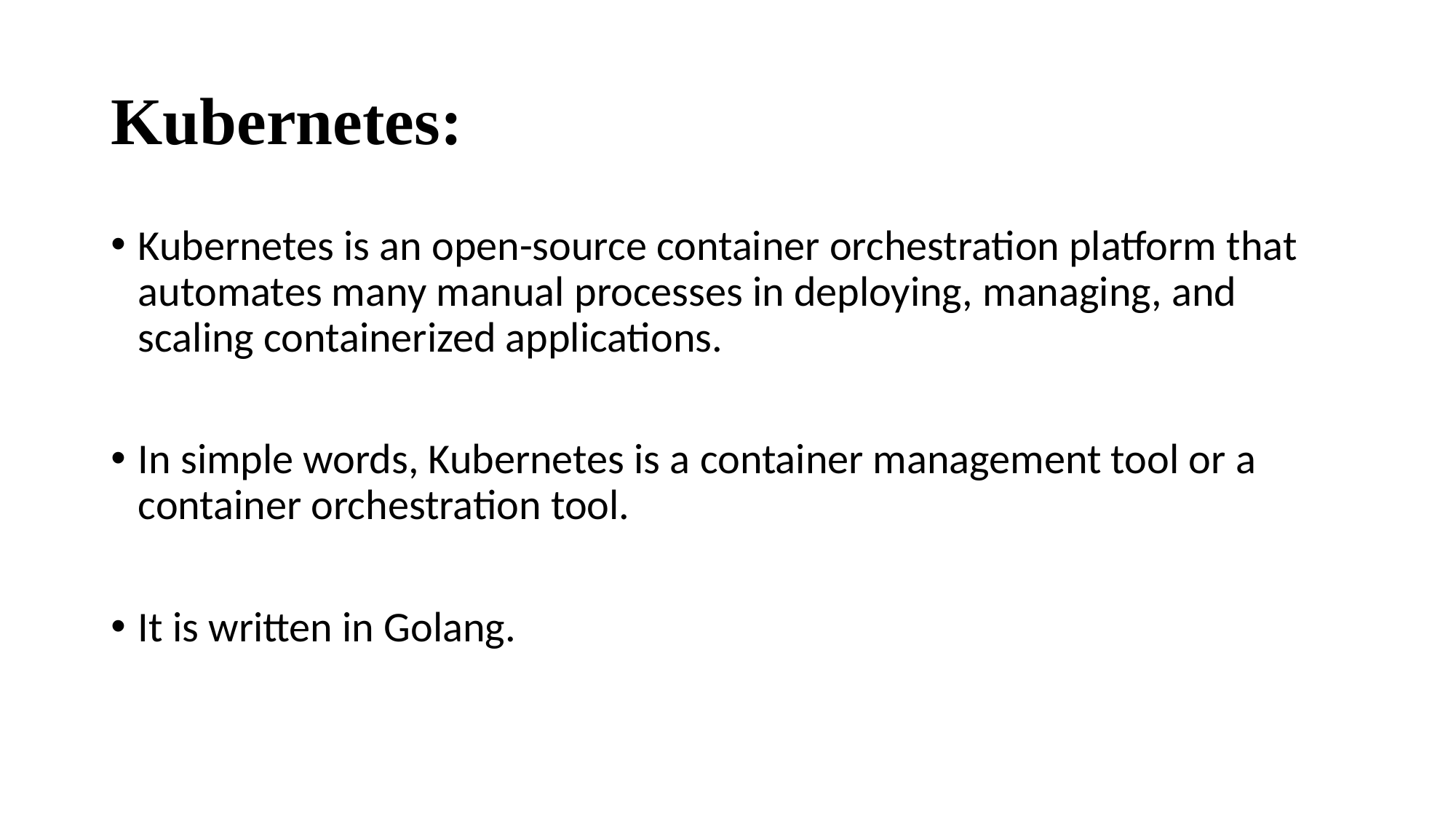

# Kubernetes:
Kubernetes is an open-source container orchestration platform that automates many manual processes in deploying, managing, and scaling containerized applications.

In simple words, Kubernetes is a container management tool or a container orchestration tool.

It is written in Golang.